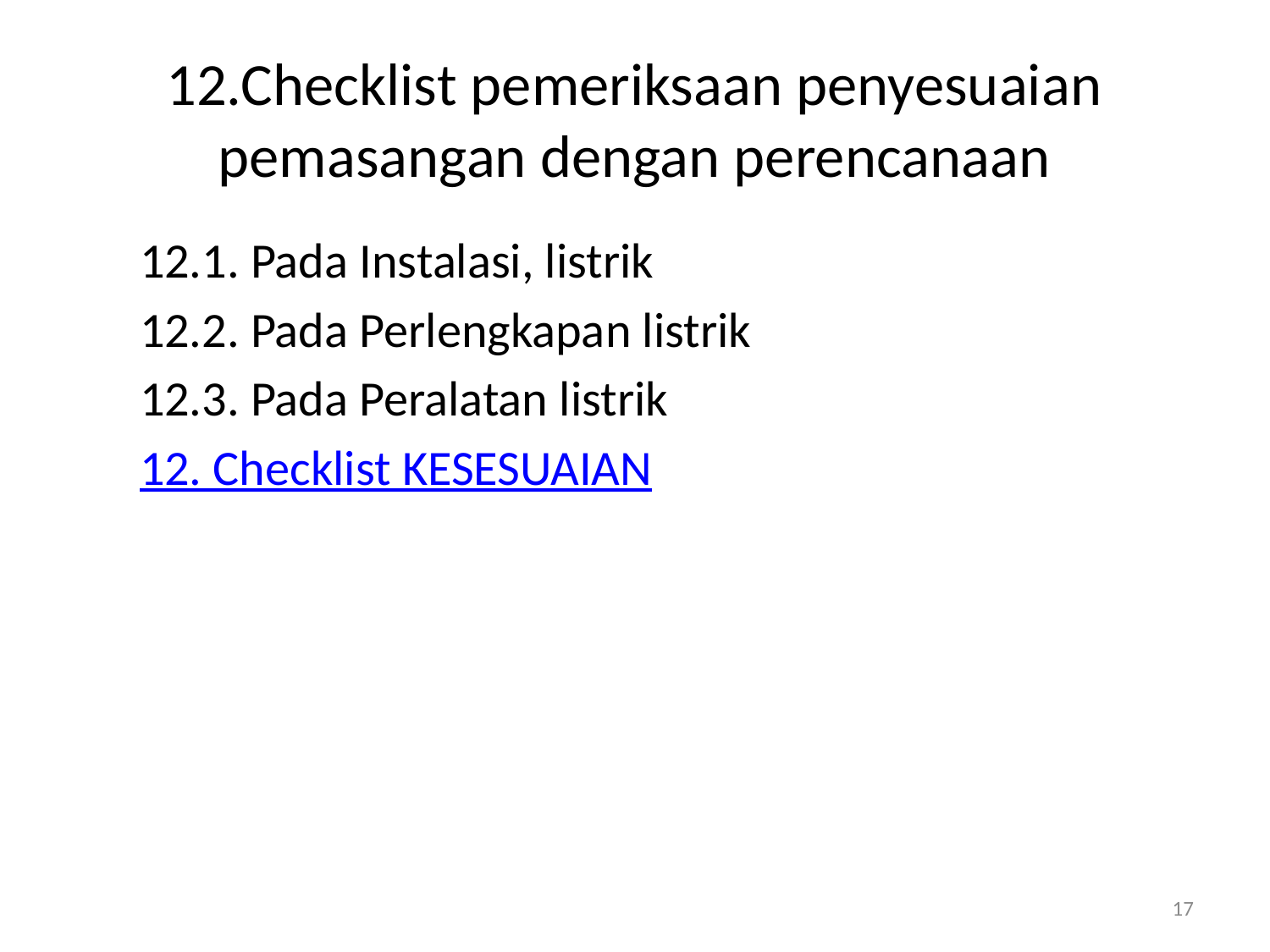

# 12.Checklist pemeriksaan penyesuaian pemasangan dengan perencanaan
12.1. Pada Instalasi, listrik
12.2. Pada Perlengkapan listrik
12.3. Pada Peralatan listrik
12. Checklist KESESUAIAN

17